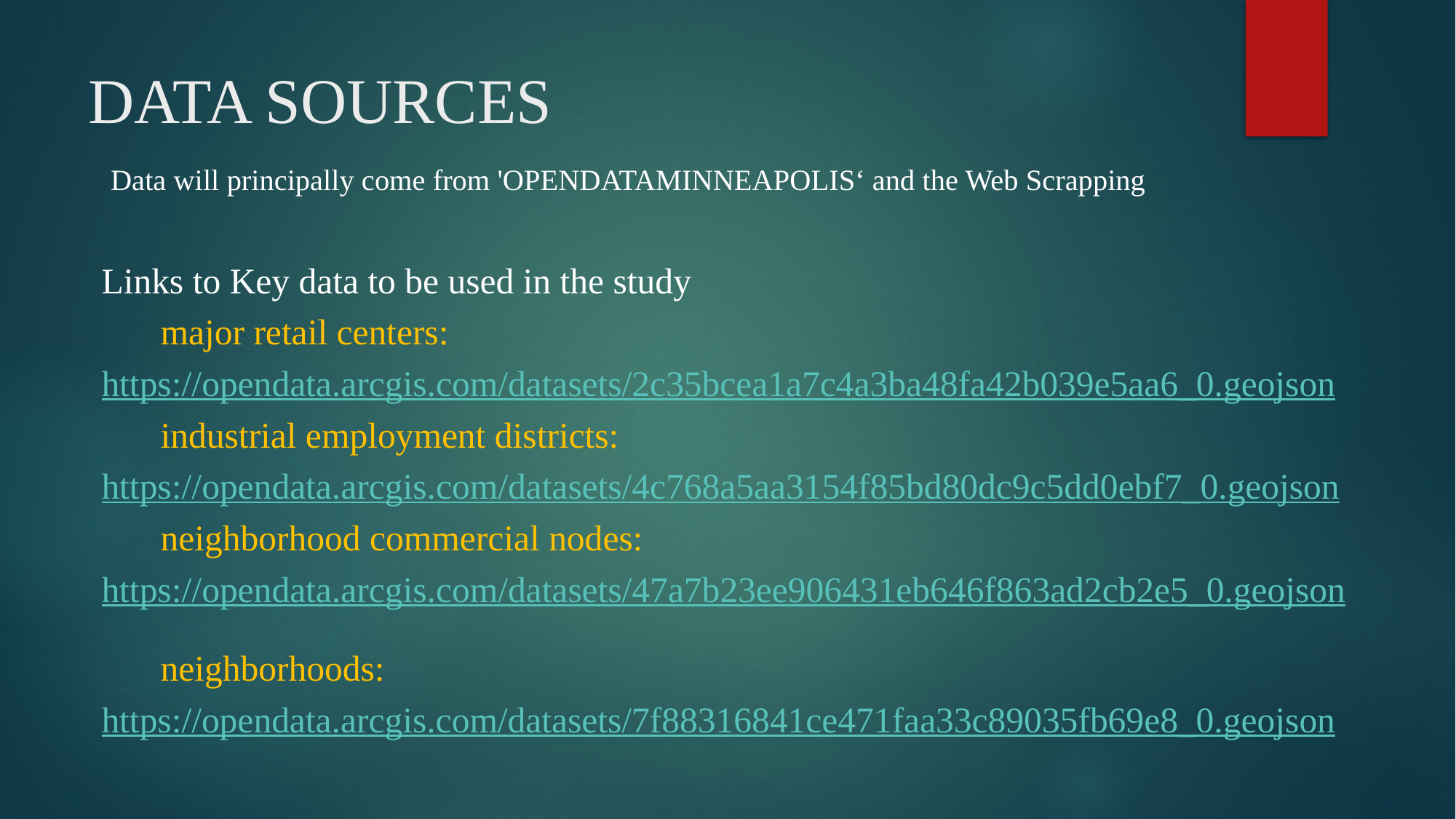

# DATA SOURCES
 Data will principally come from 'OPENDATAMINNEAPOLIS‘ and the Web Scrapping

Links to Key data to be used in the study
	major retail centers:
https://opendata.arcgis.com/datasets/2c35bcea1a7c4a3ba48fa42b039e5aa6_0.geojson
	industrial employment districts:
https://opendata.arcgis.com/datasets/4c768a5aa3154f85bd80dc9c5dd0ebf7_0.geojson
	neighborhood commercial nodes:
https://opendata.arcgis.com/datasets/47a7b23ee906431eb646f863ad2cb2e5_0.geojson

 	neighborhoods:
https://opendata.arcgis.com/datasets/7f88316841ce471faa33c89035fb69e8_0.geojson